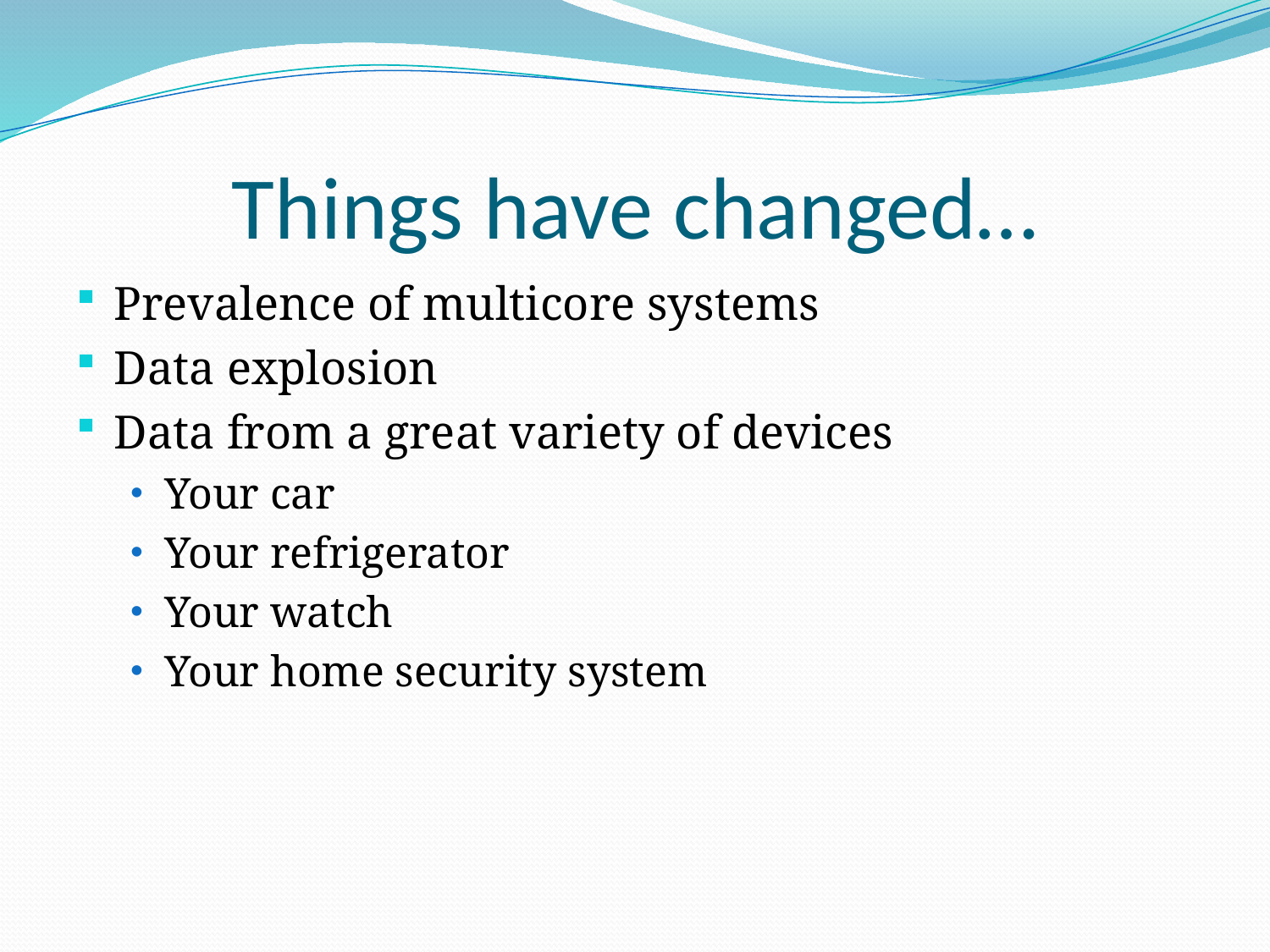

# Things have changed…
Prevalence of multicore systems
Data explosion
Data from a great variety of devices
Your car
Your refrigerator
Your watch
Your home security system